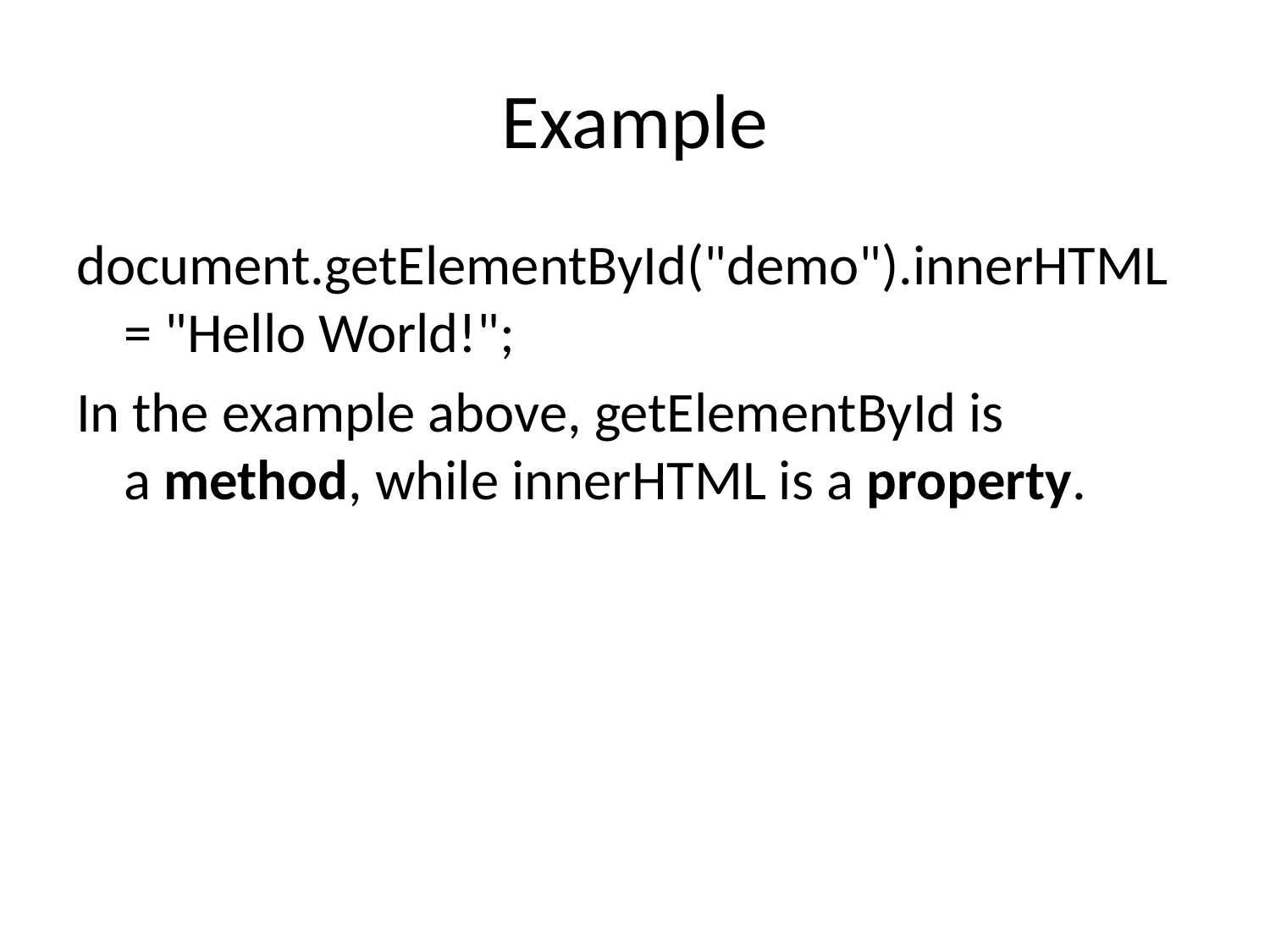

# Example
document.getElementById("demo").innerHTML = "Hello World!";
In the example above, getElementById is a method, while innerHTML is a property.